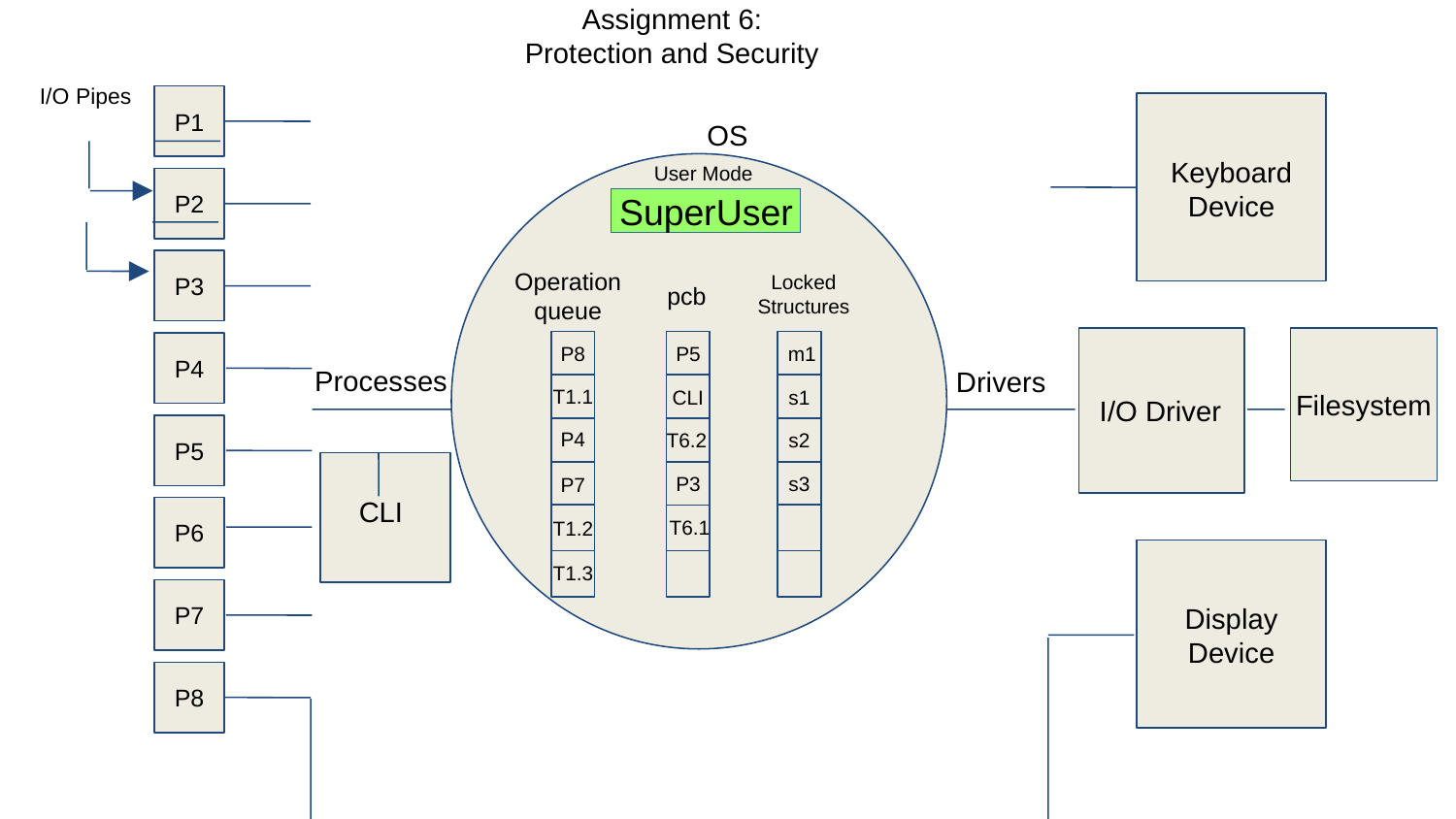

Assignment 6:
Protection and Security
I/O Pipes

OS
P1

User Mode

Keyboard Device

P2

SuperUser

Operation
queue
P3
Locked Structures
pcb

P8
P5
m1
Filesystem
P4
I/O Driver
Processes
Drivers

T1.1
CLI
s1

P4
s2
T6.2
P5

P3
s3
P7
CLI

T6.1
T1.2
P6

T1.3

P7
Display Device

P8